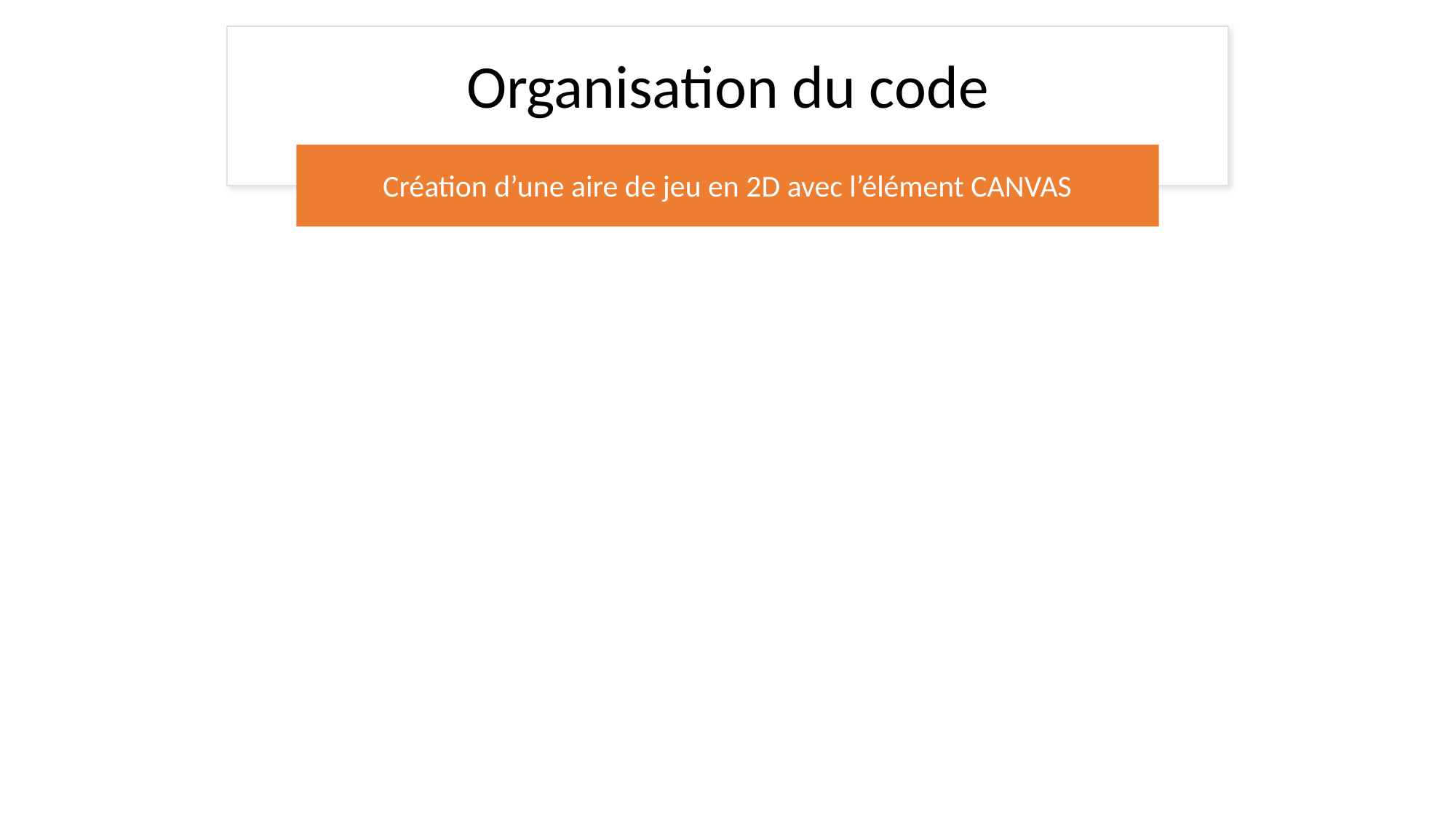

# Organisation du code

Création d’une aire de jeu en 2D avec l’élément CANVAS